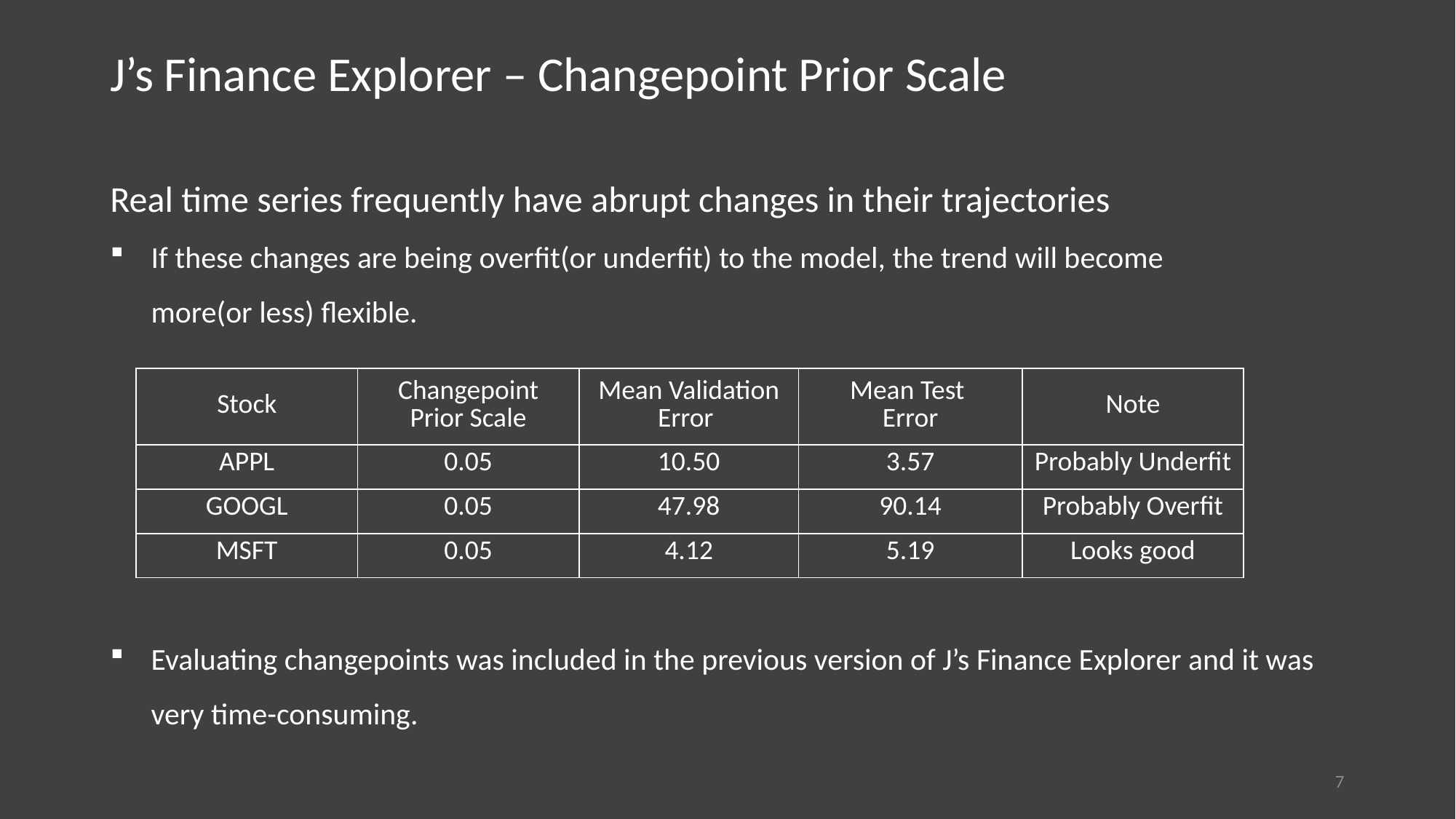

J’s Finance Explorer – Changepoint Prior Scale
Real time series frequently have abrupt changes in their trajectories
If these changes are being overfit(or underfit) to the model, the trend will become more(or less) flexible.
| Stock | Changepoint Prior Scale | Mean Validation Error | Mean Test Error | Note |
| --- | --- | --- | --- | --- |
| APPL | 0.05 | 10.50 | 3.57 | Probably Underfit |
| GOOGL | 0.05 | 47.98 | 90.14 | Probably Overfit |
| MSFT | 0.05 | 4.12 | 5.19 | Looks good |
Evaluating changepoints was included in the previous version of J’s Finance Explorer and it was very time-consuming.
7